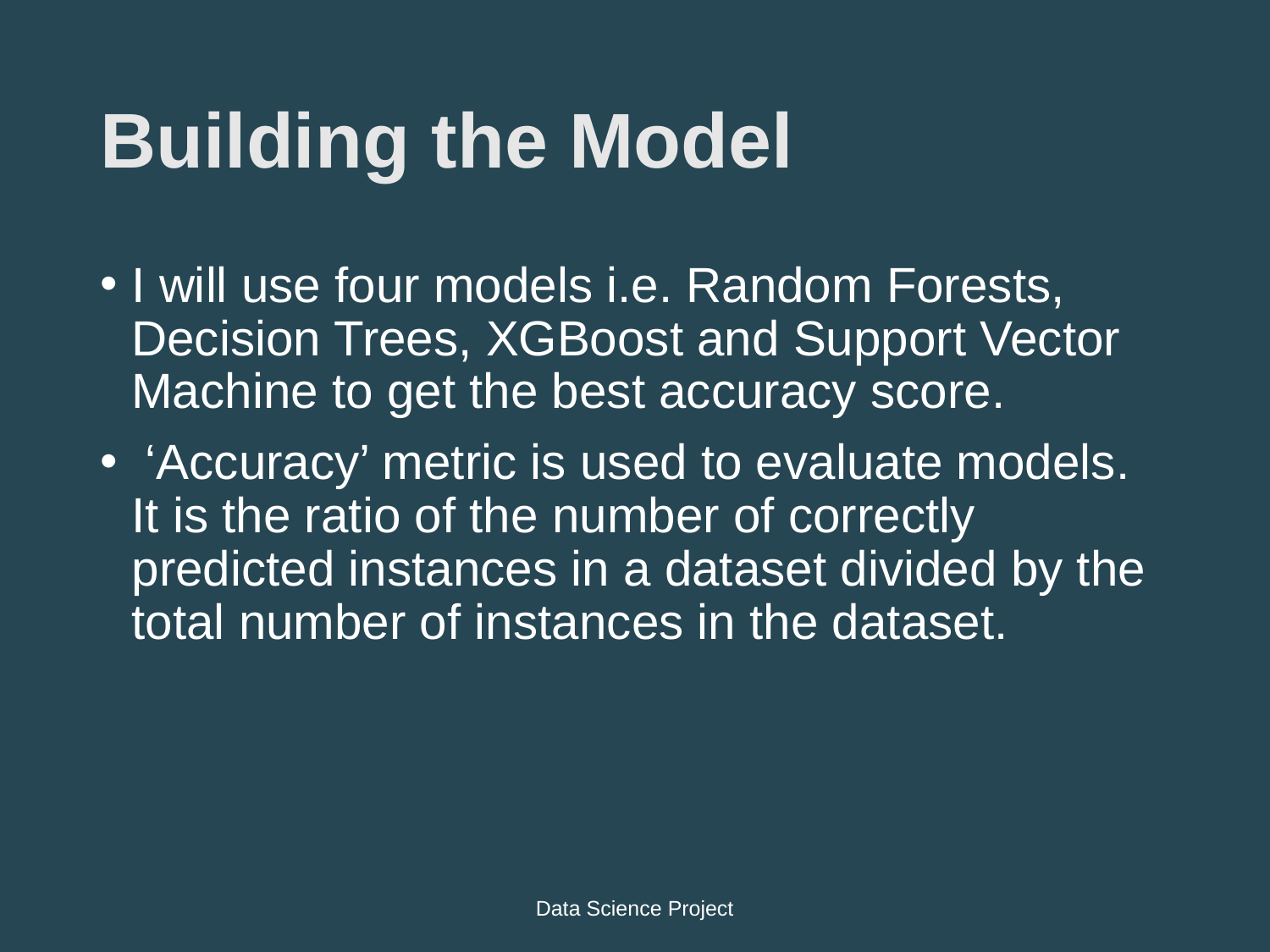

# Building the Model
I will use four models i.e. Random Forests, Decision Trees, XGBoost and Support Vector Machine to get the best accuracy score.
 ‘Accuracy’ metric is used to evaluate models. It is the ratio of the number of correctly predicted instances in a dataset divided by the total number of instances in the dataset.
Data Science Project